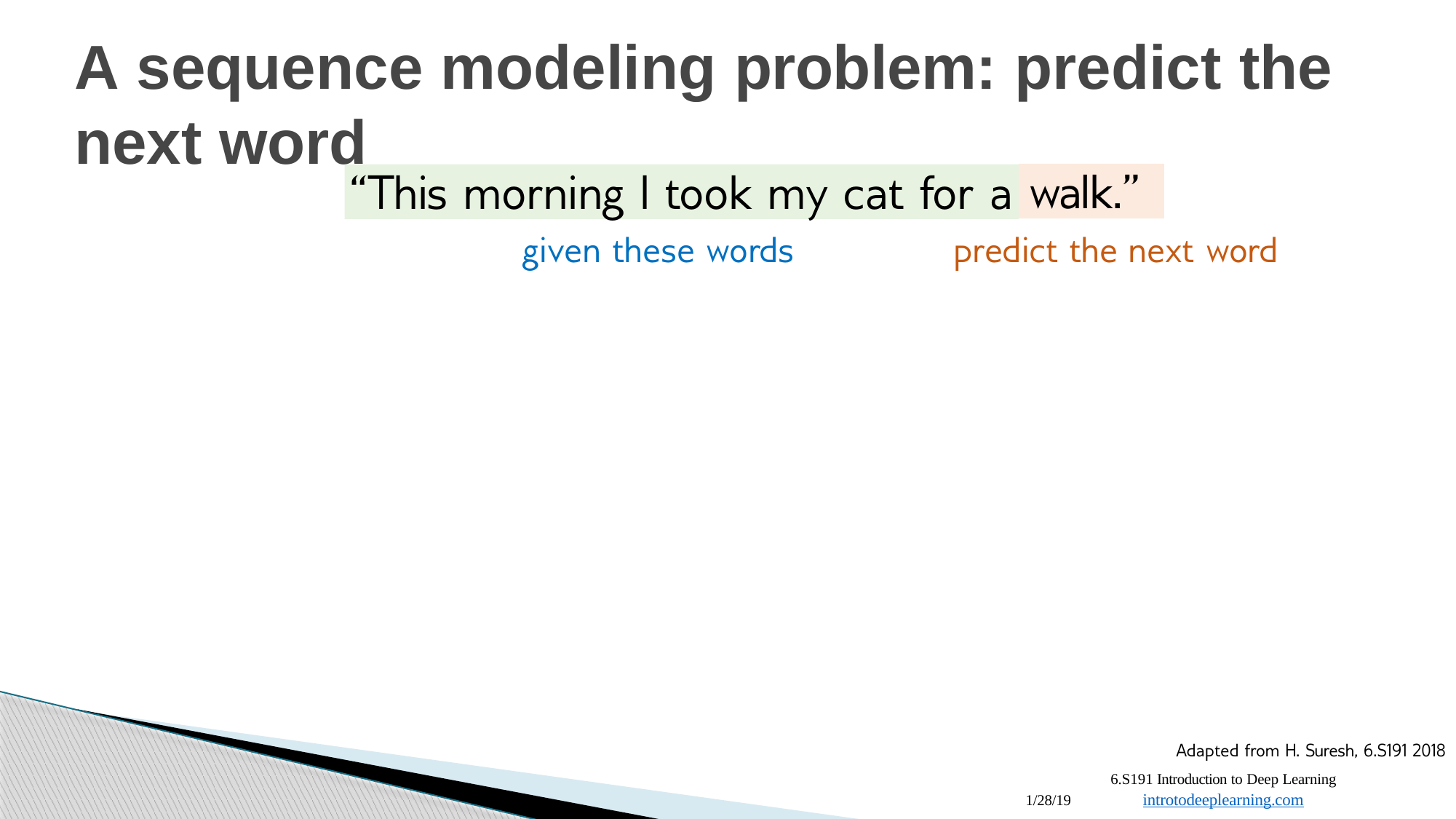

# A sequence modeling problem: predict the next word
walk.”
“This morning I took my cat for a
given these words
predict the next word
Adapted from H. Suresh, 6.S191 2018
6.S191 Introduction to Deep Learning
introtodeeplearning.com
1/28/19